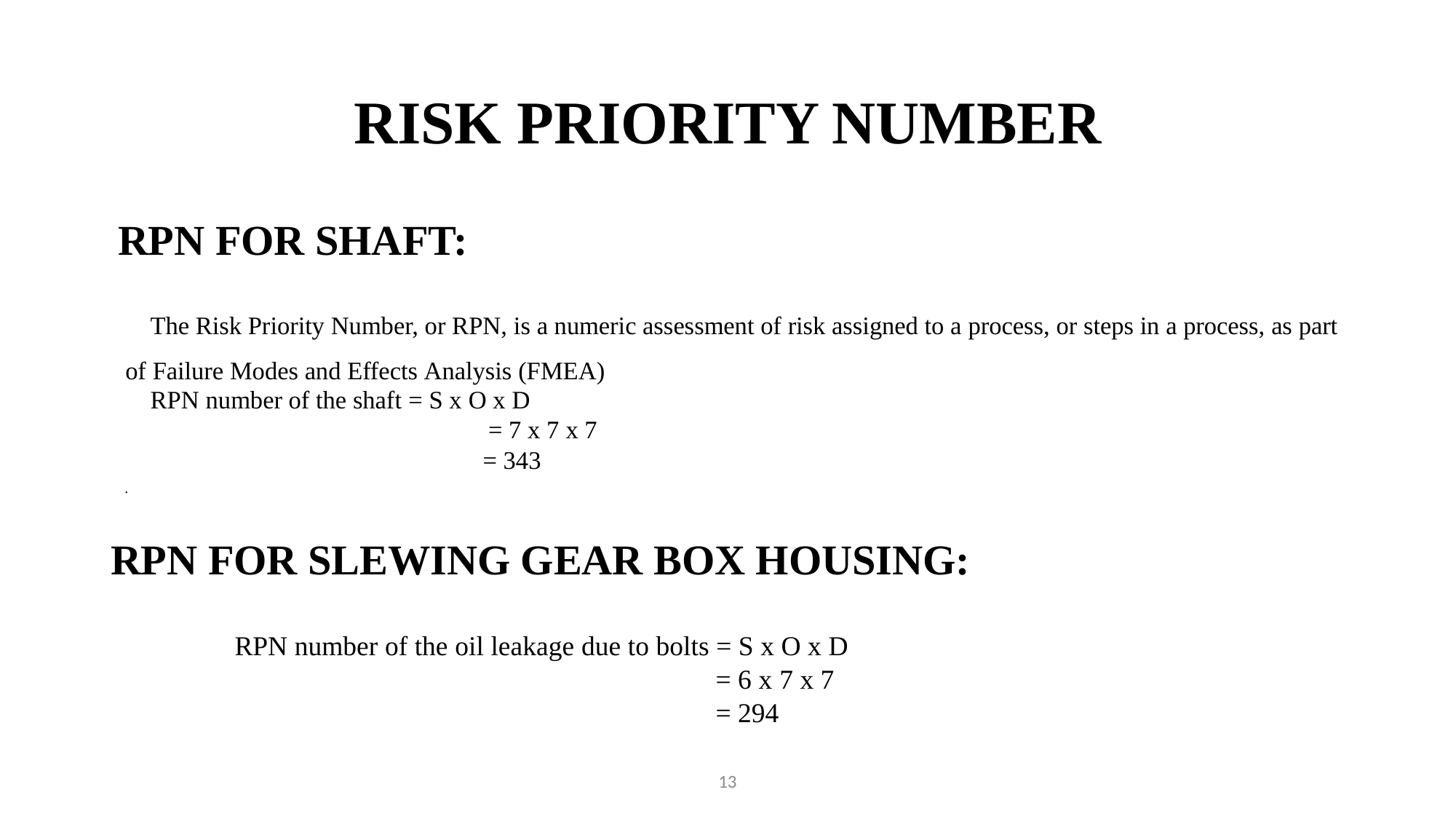

# RISK PRIORITY NUMBER
RPN FOR SHAFT:
	The Risk Priority Number, or RPN, is a numeric assessment of risk assigned to a process, or steps in a process, as part of Failure Modes and Effects Analysis (FMEA)
	RPN number of the shaft = S x O x D
                                                         = 7 x 7 x 7
                          = 343

RPN FOR SLEWING GEAR BOX HOUSING:

     RPN number of the oil leakage due to bolts = S x O x D
                                                                                     = 6 x 7 x 7
                                                                                     = 294

13